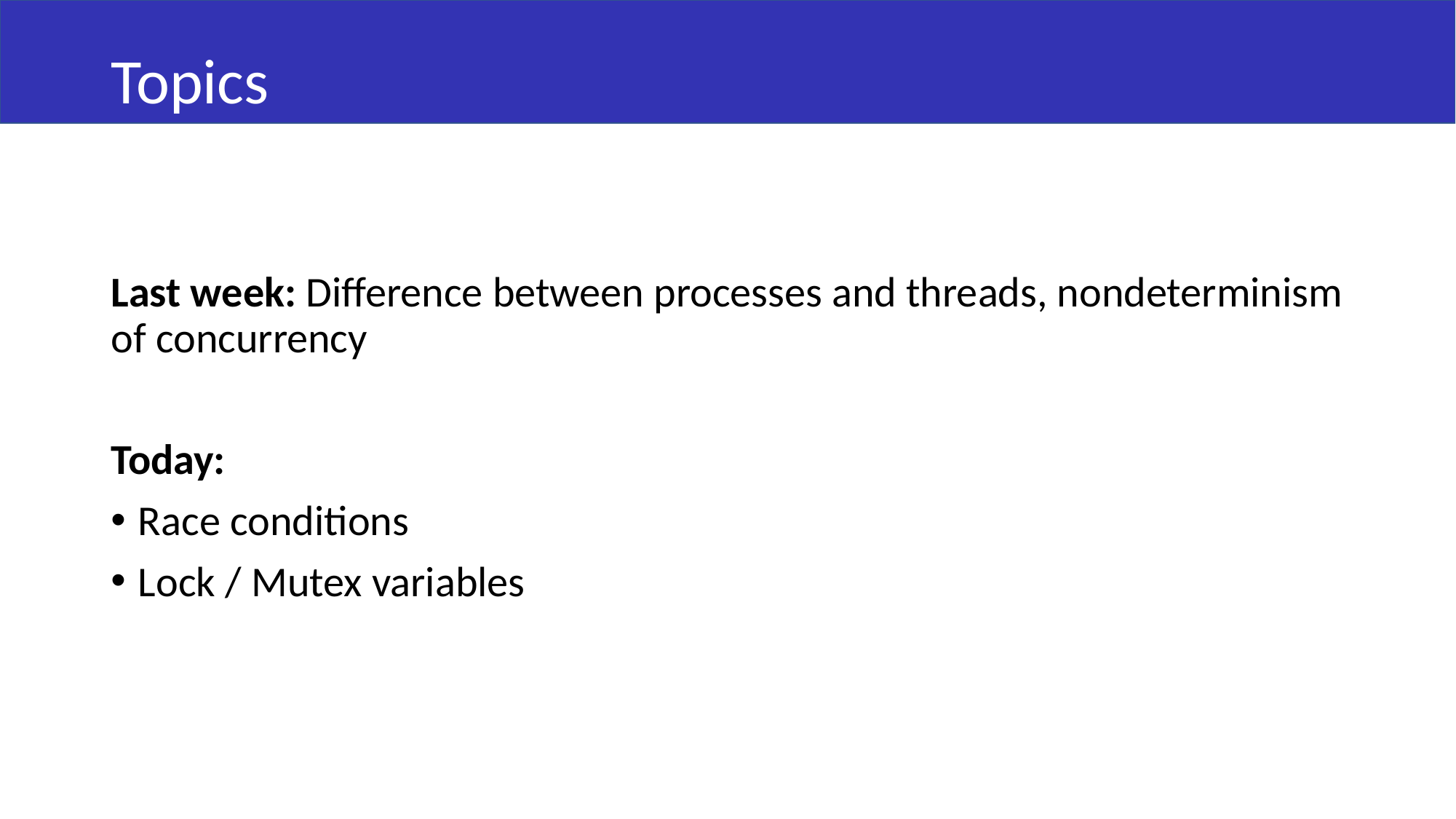

# Topics
Last week: Difference between processes and threads, nondeterminism of concurrency

Today:
Race conditions
Lock / Mutex variables